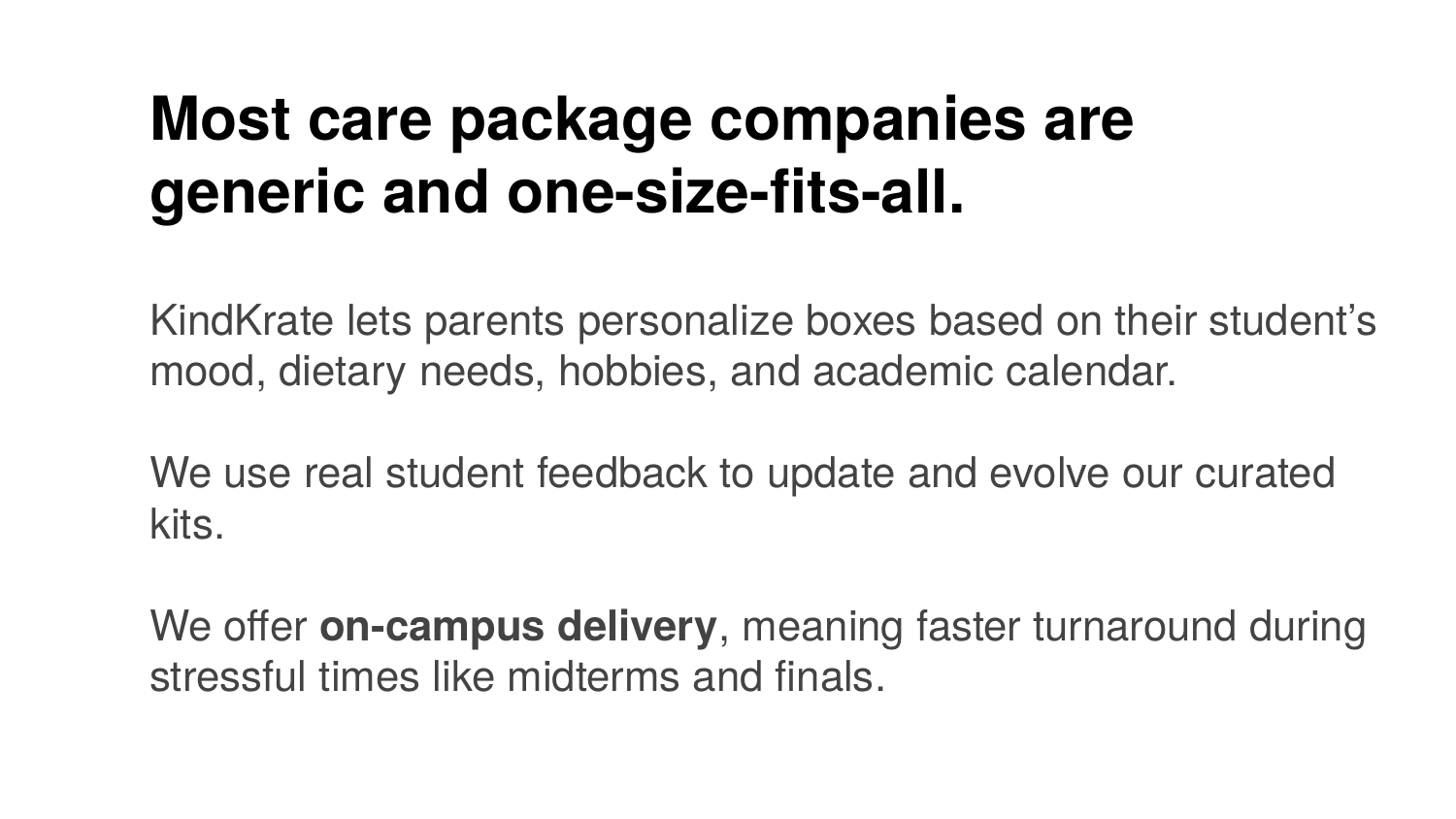

Most care package companies are generic and one-size-fits-all.

KindKrate lets parents personalize boxes based on their student’s mood, dietary needs, hobbies, and academic calendar.
We use real student feedback to update and evolve our curated kits.
We offer on-campus delivery, meaning faster turnaround during stressful times like midterms and finals.